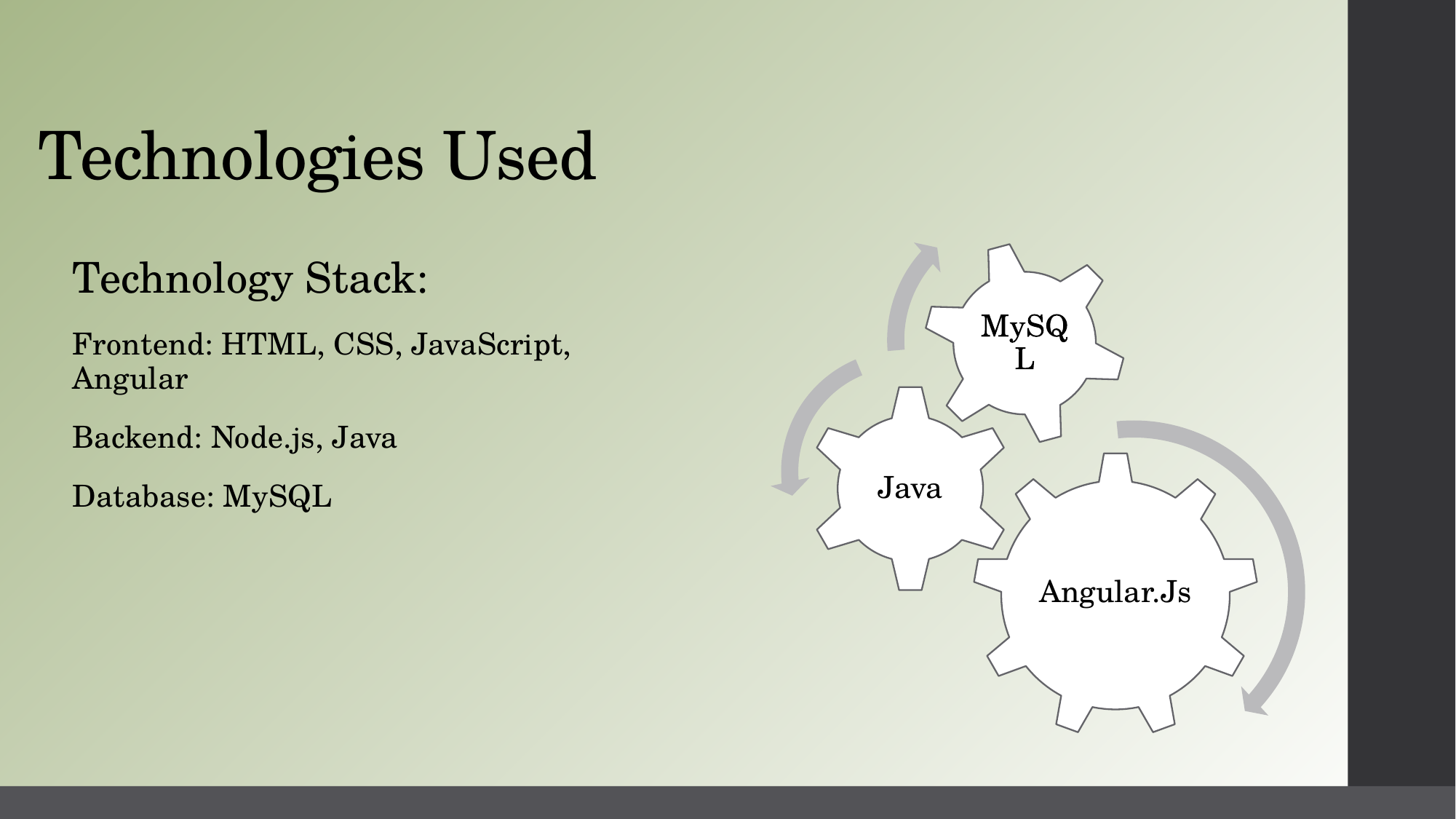

# Technologies Used
Angular.Js
Java
MySQL
Technology Stack:
Frontend: HTML, CSS, JavaScript, Angular
Backend: Node.js, Java
Database: MySQL